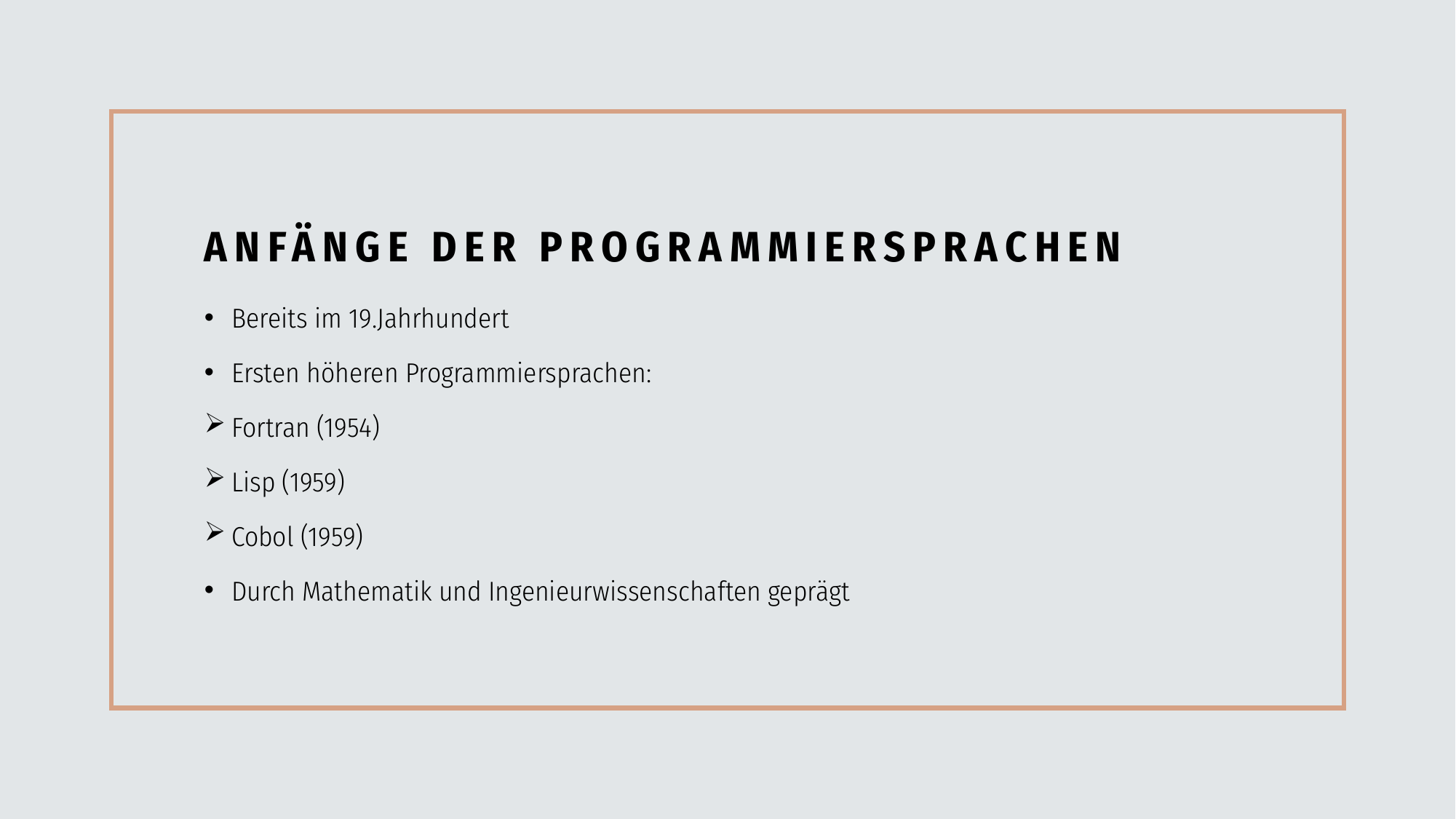

# Anfänge der Programmiersprachen
Bereits im 19.Jahrhundert
Ersten höheren Programmiersprachen:
Fortran (1954)
Lisp (1959)
Cobol (1959)
Durch Mathematik und Ingenieurwissenschaften geprägt